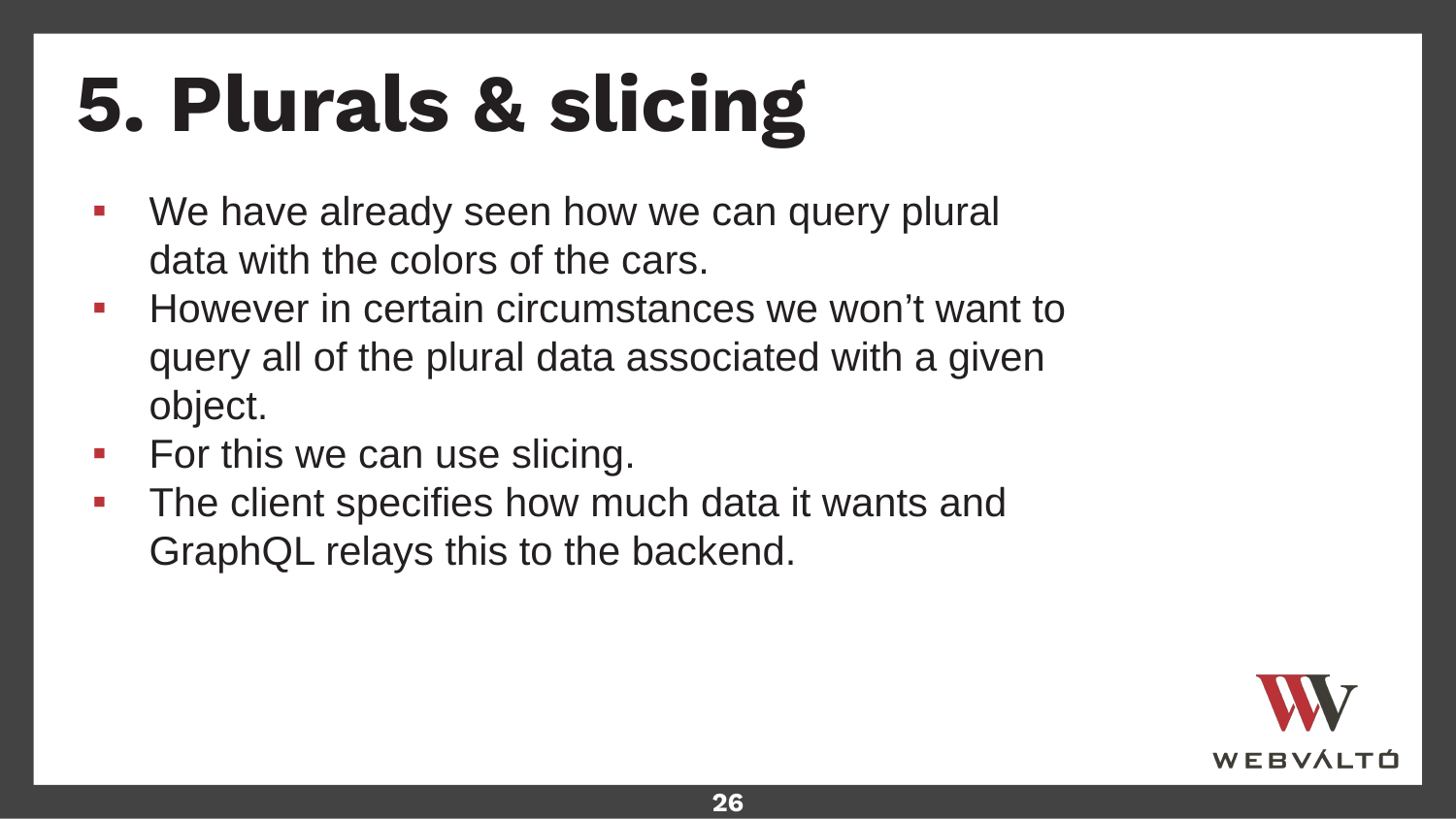

# 5. Plurals & slicing
We have already seen how we can query plural data with the colors of the cars.
However in certain circumstances we won’t want to query all of the plural data associated with a given object.
For this we can use slicing.
The client specifies how much data it wants and GraphQL relays this to the backend.
26